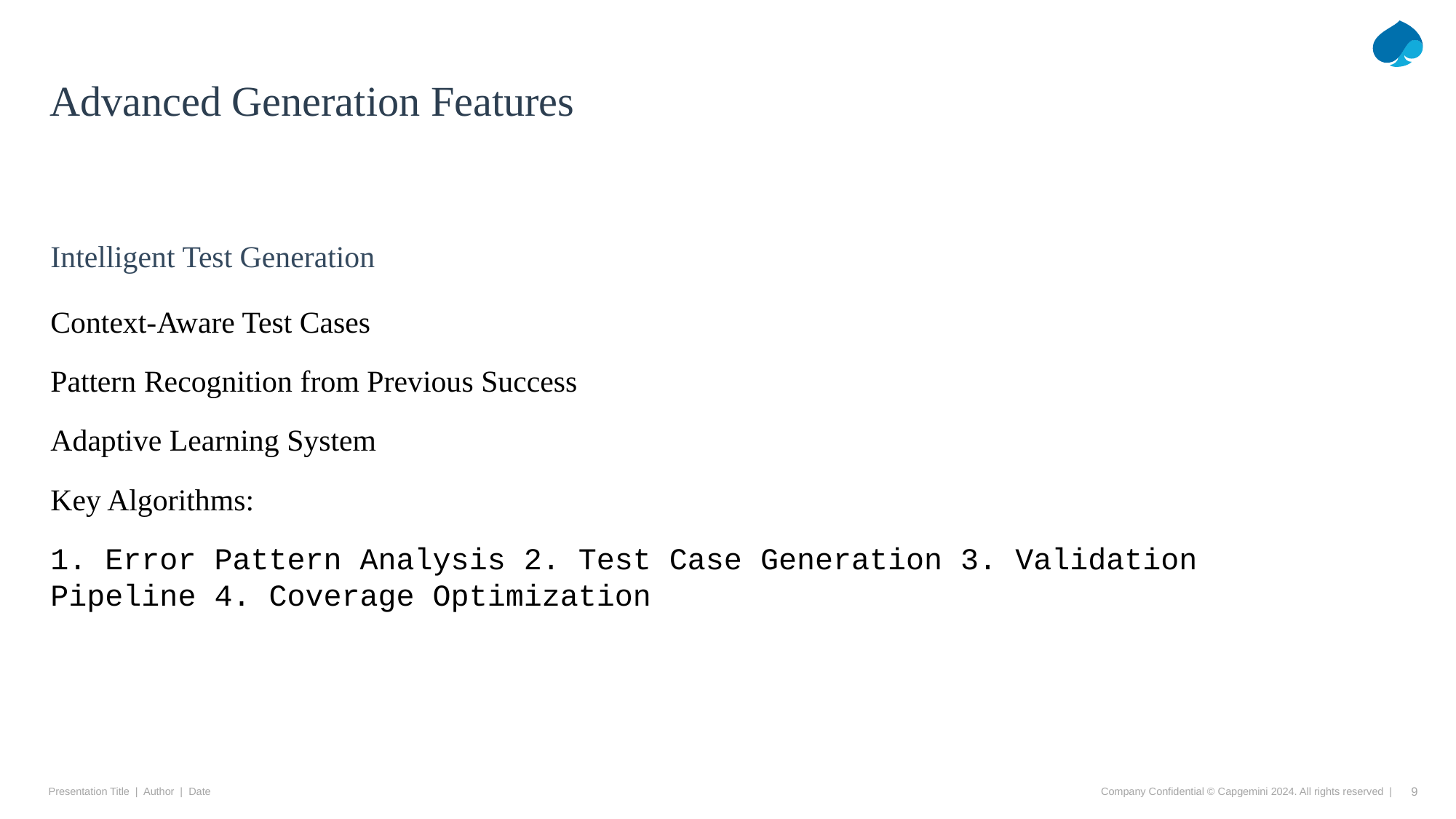

# Advanced Generation Features
Intelligent Test Generation
Context-Aware Test Cases
Pattern Recognition from Previous Success
Adaptive Learning System
Key Algorithms:
1. Error Pattern Analysis 2. Test Case Generation 3. Validation Pipeline 4. Coverage Optimization